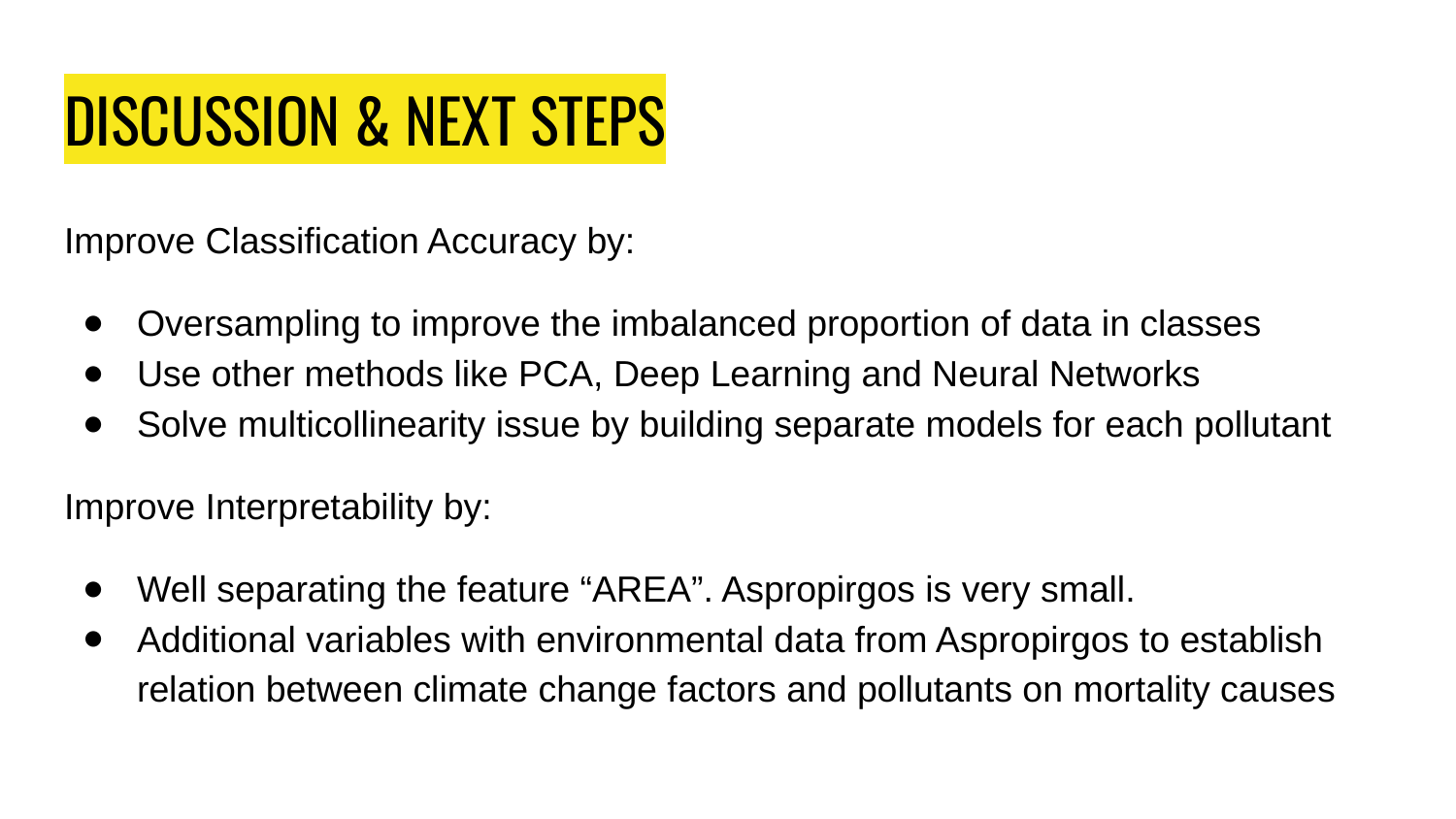

# DISCUSSION & NEXT STEPS
Improve Classification Accuracy by:
Oversampling to improve the imbalanced proportion of data in classes
Use other methods like PCA, Deep Learning and Neural Networks
Solve multicollinearity issue by building separate models for each pollutant
Improve Interpretability by:
Well separating the feature “AREA”. Aspropirgos is very small.
Additional variables with environmental data from Aspropirgos to establish relation between climate change factors and pollutants on mortality causes